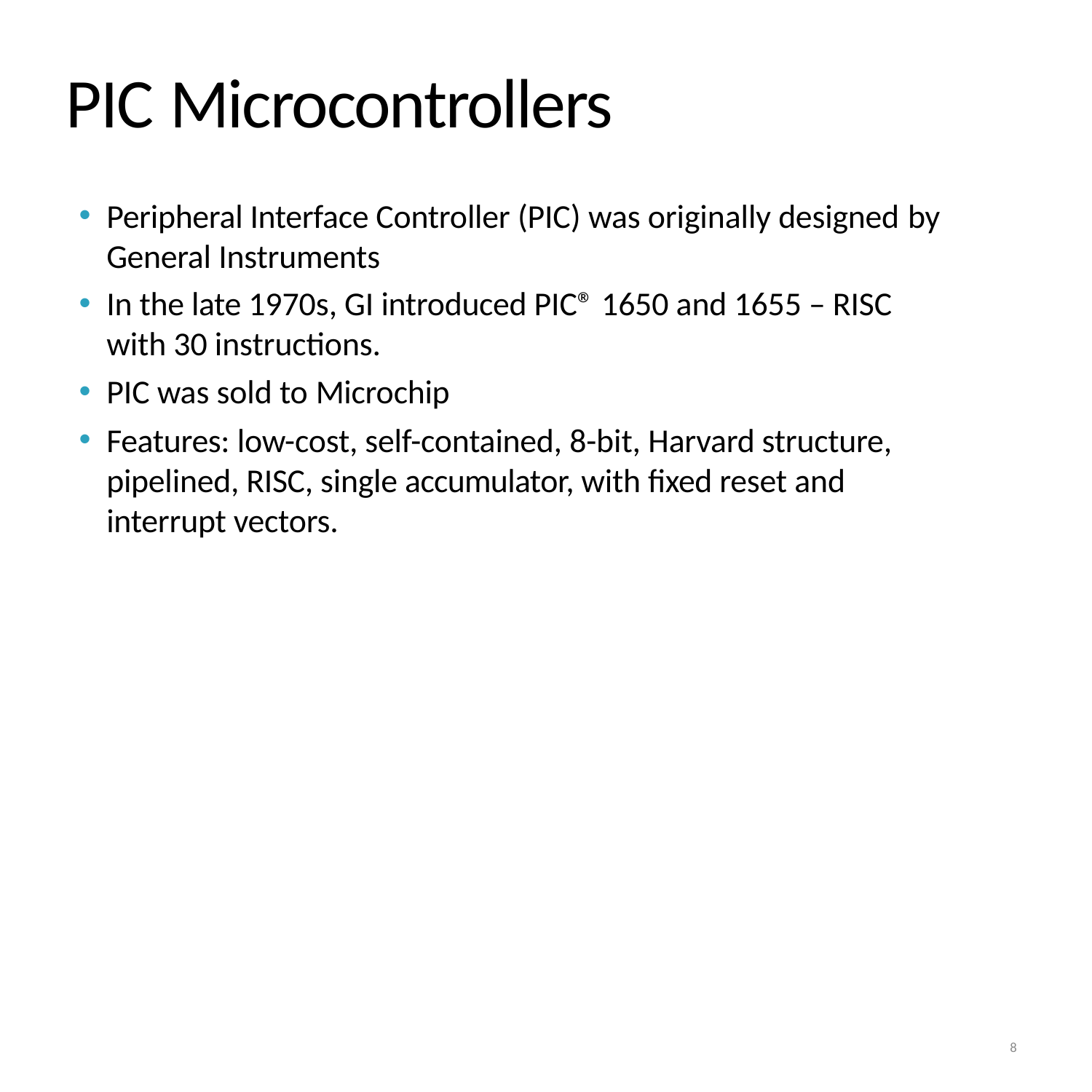

# PIC Microcontrollers
Peripheral Interface Controller (PIC) was originally designed by
General Instruments
In the late 1970s, GI introduced PIC® 1650 and 1655 – RISC  with 30 instructions.
PIC was sold to Microchip
Features: low-cost, self-contained, 8-bit, Harvard structure,  pipelined, RISC, single accumulator, with fixed reset and  interrupt vectors.

8